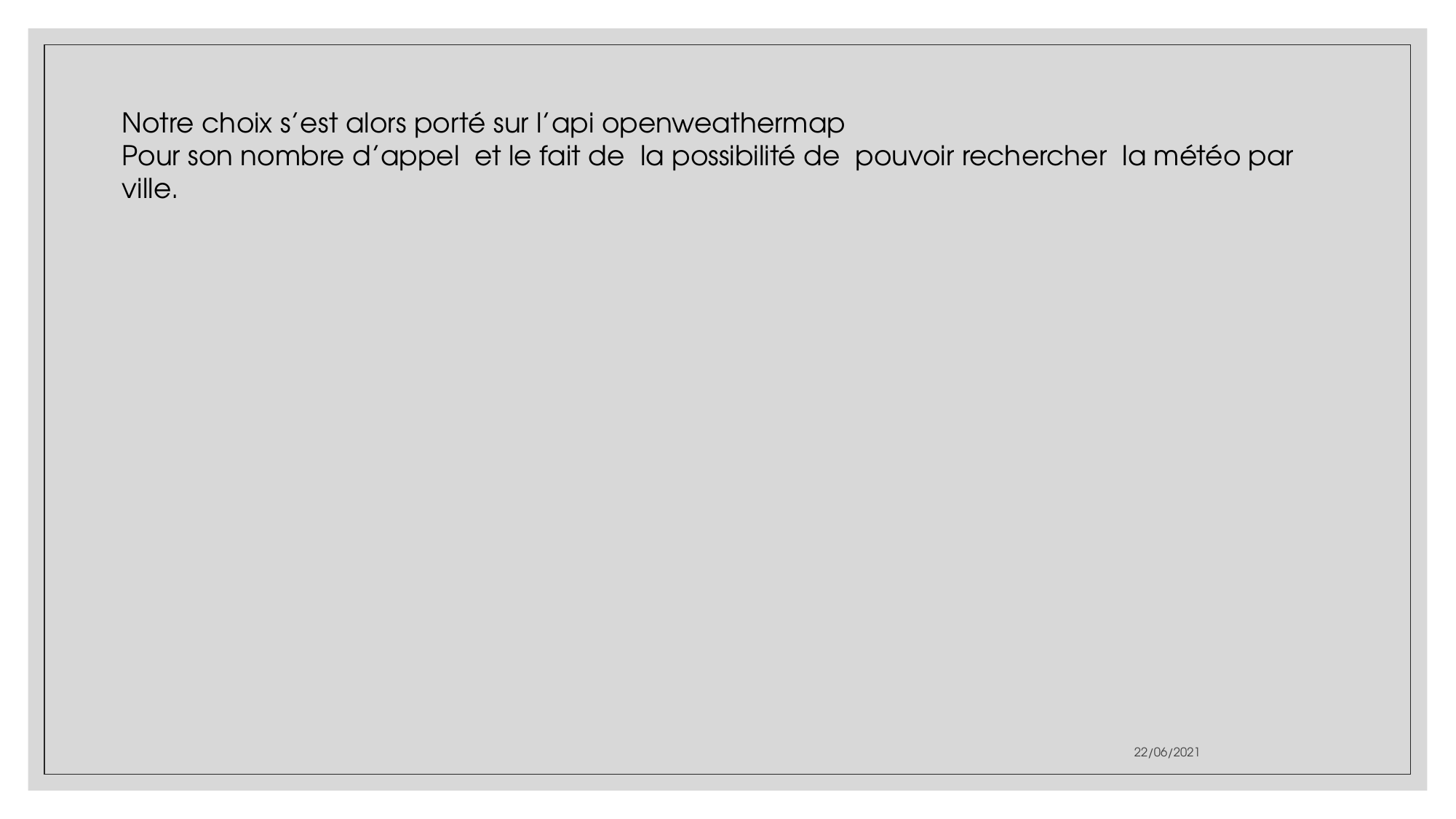

Notre choix s’est alors porté sur l’api openweathermap
Pour son nombre d’appel  et le fait de  la possibilité de  pouvoir rechercher  la météo par ville.

22/06/2021